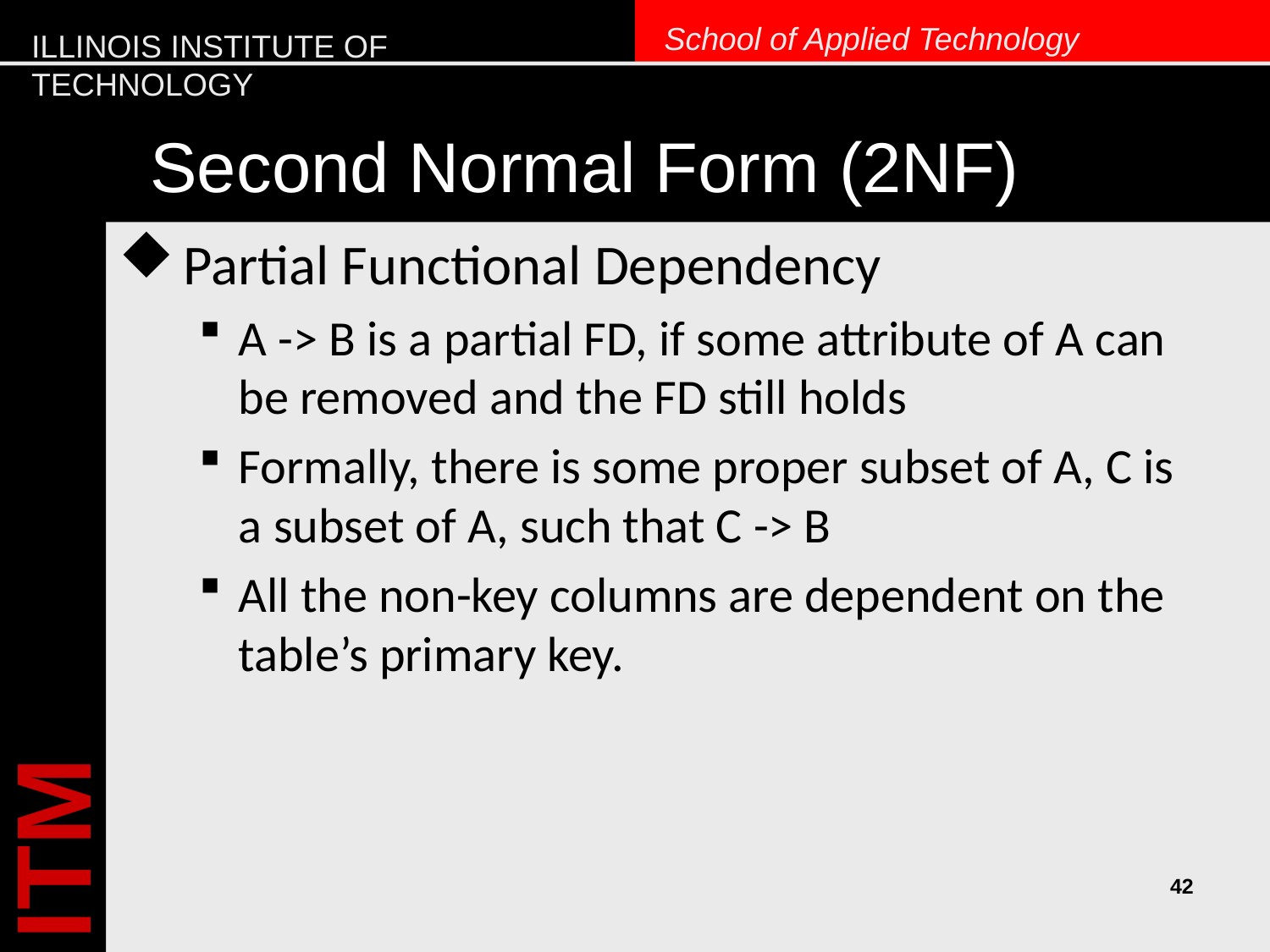

# Second Normal Form (2NF)
Partial Functional Dependency
A -> B is a partial FD, if some attribute of A can be removed and the FD still holds
Formally, there is some proper subset of A, C is a subset of A, such that C -> B
All the non-key columns are dependent on the table’s primary key.

42